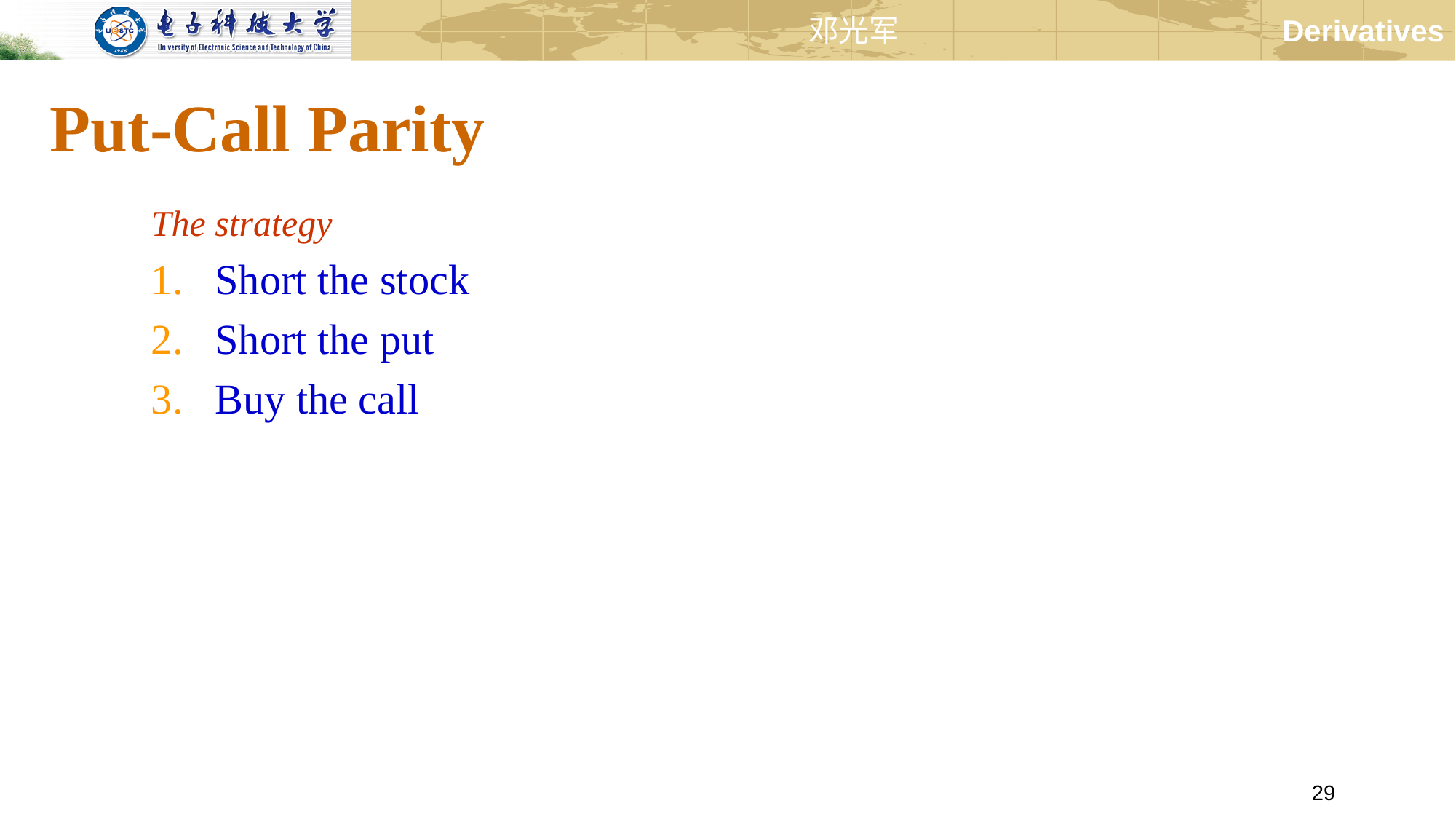

# Put-Call Parity
The strategy
Short the stock
Short the put
Buy the call